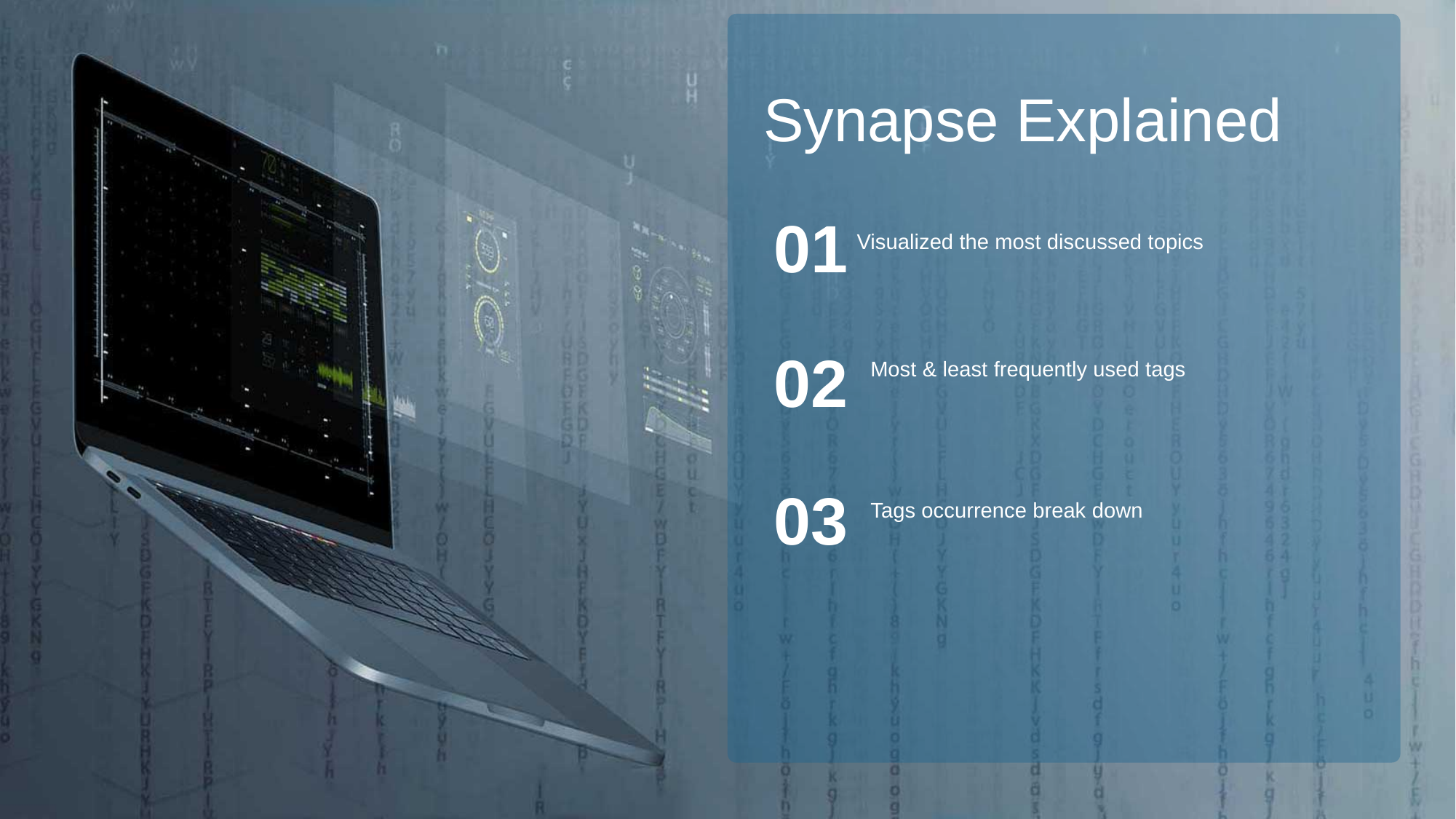

Synapse Explained
01
Visualized the most discussed topics
02
Most & least frequently used tags
03
Tags occurrence break down